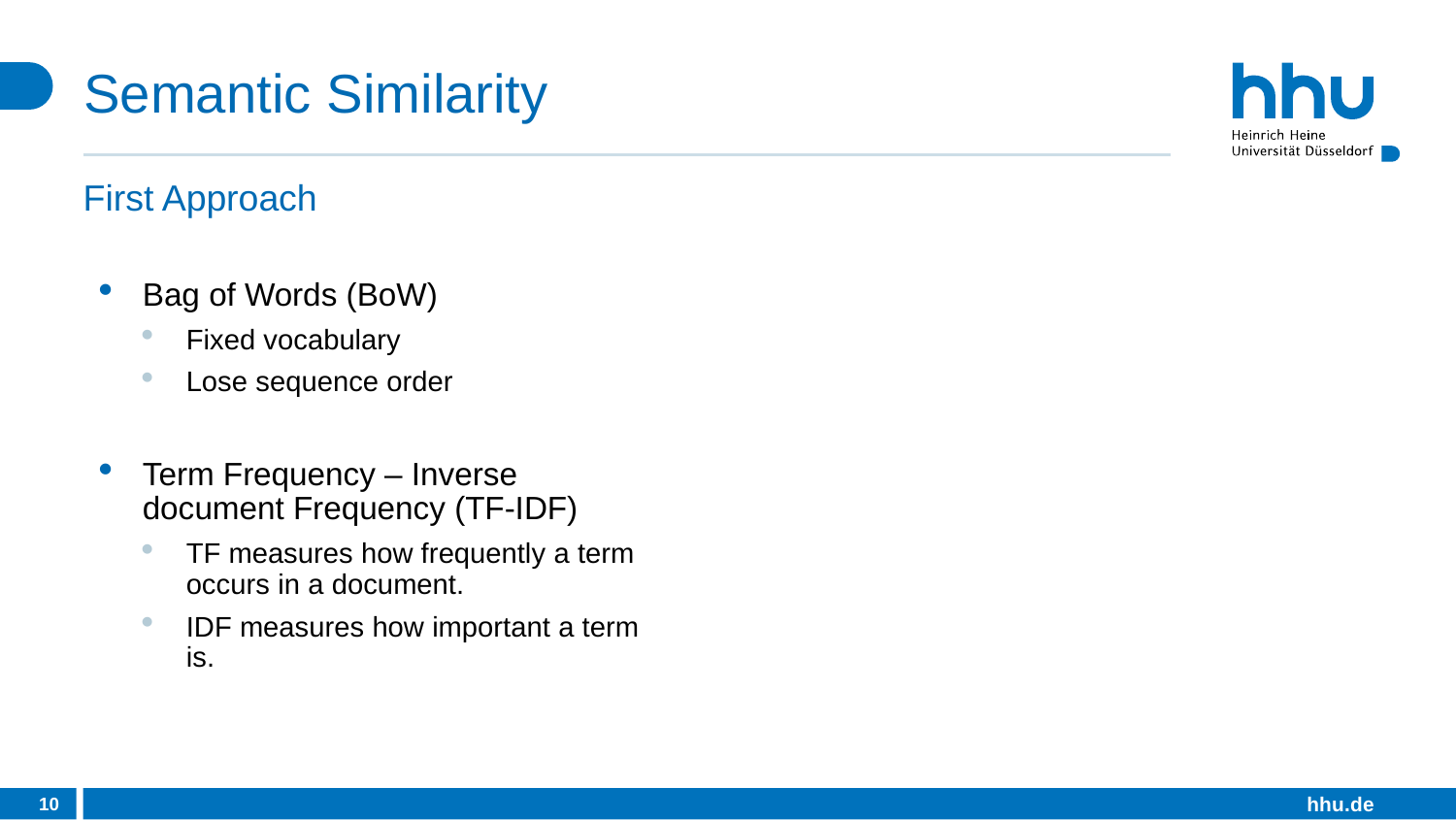

# Semantic Similarity
First Approach
Bag of Words (BoW)
Fixed vocabulary
Lose sequence order

Term Frequency – Inverse document Frequency (TF-IDF)
TF measures how frequently a term occurs in a document.
IDF measures how important a term is.

10